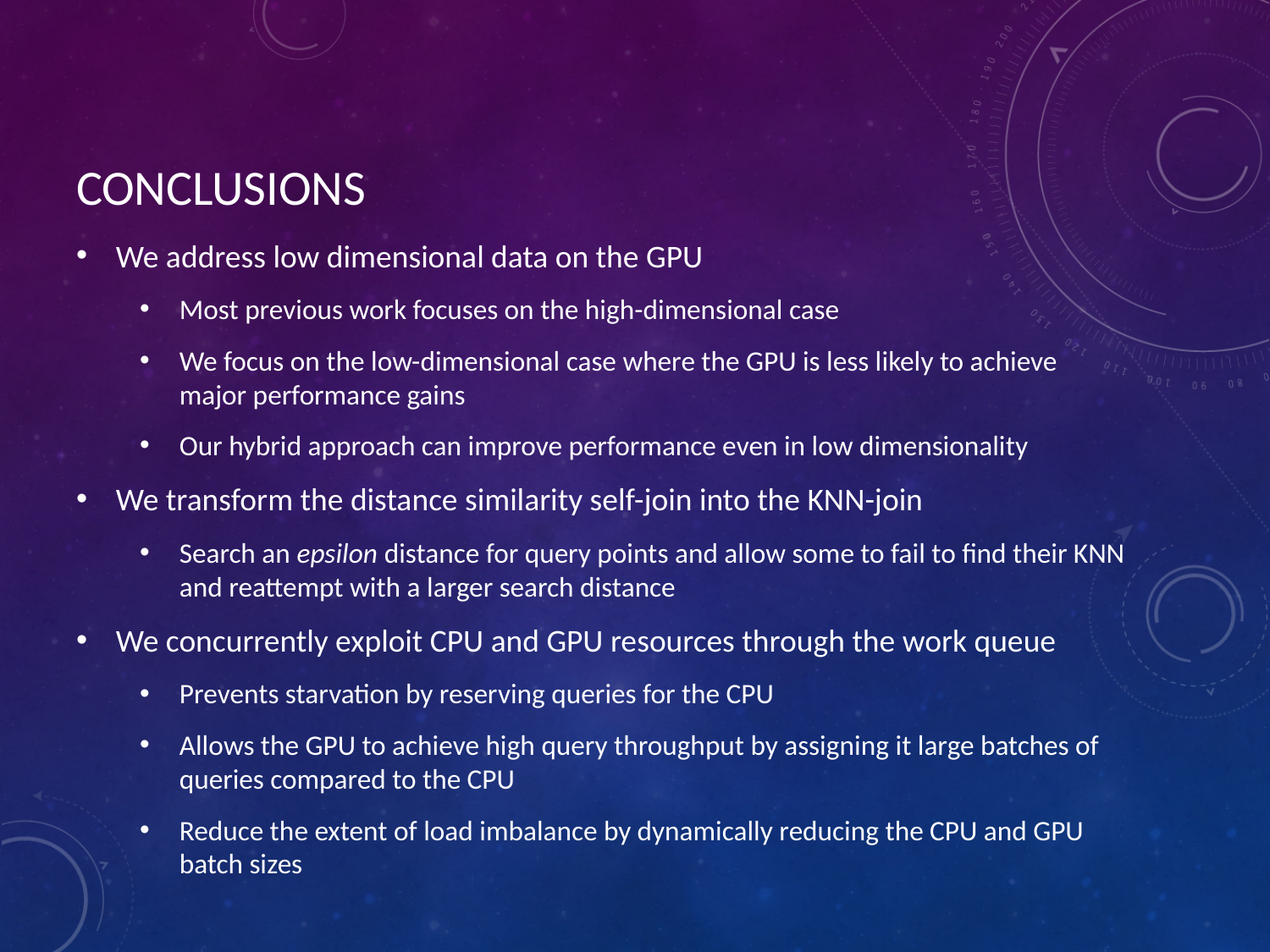

# Conclusions
We address low dimensional data on the GPU
Most previous work focuses on the high-dimensional case
We focus on the low-dimensional case where the GPU is less likely to achieve major performance gains
Our hybrid approach can improve performance even in low dimensionality
We transform the distance similarity self-join into the KNN-join
Search an epsilon distance for query points and allow some to fail to find their KNN and reattempt with a larger search distance
We concurrently exploit CPU and GPU resources through the work queue
Prevents starvation by reserving queries for the CPU
Allows the GPU to achieve high query throughput by assigning it large batches of queries compared to the CPU
Reduce the extent of load imbalance by dynamically reducing the CPU and GPU batch sizes